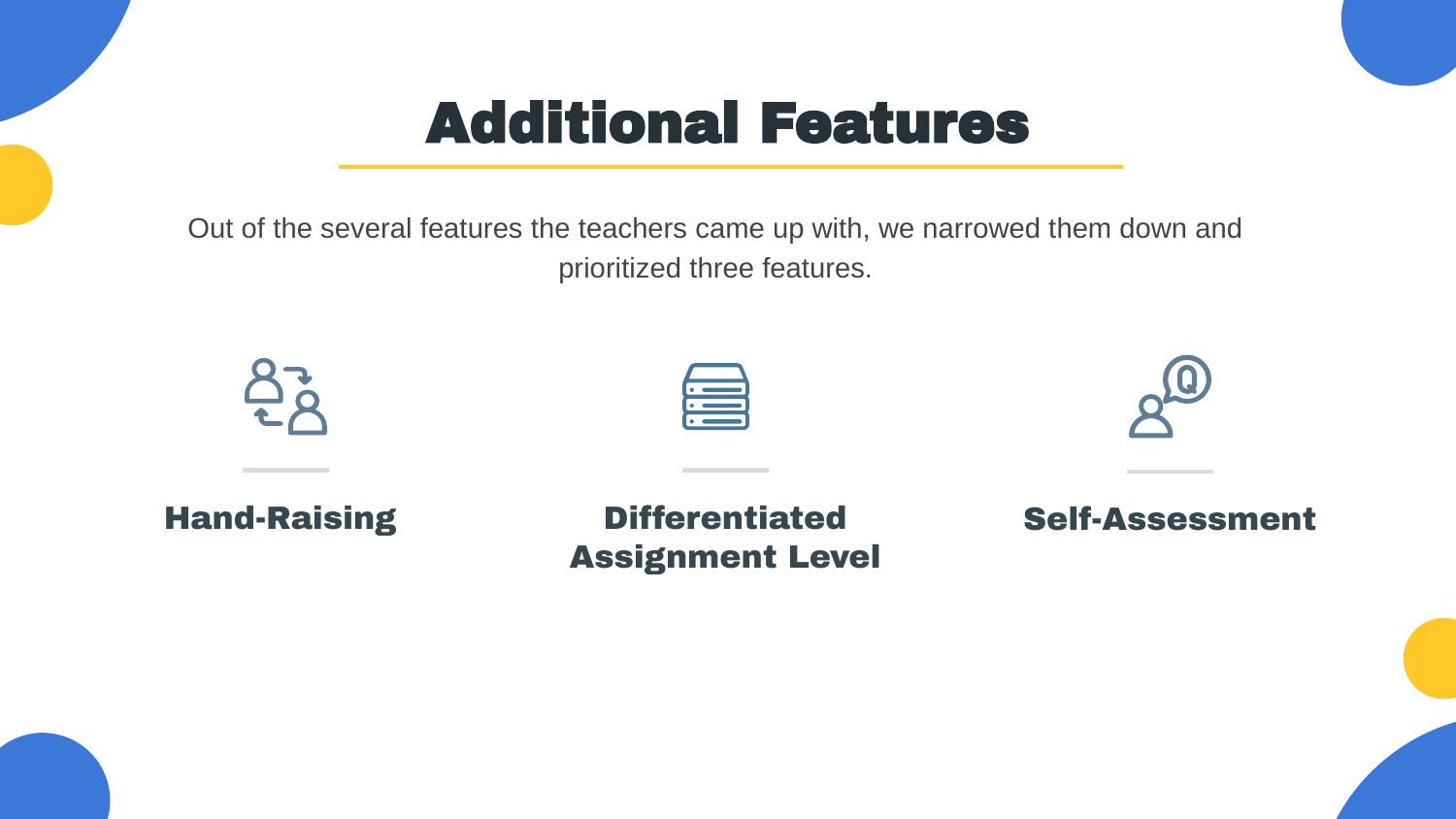

# Additional Features
Out of the several features the teachers came up with, we narrowed them down and prioritized three features.

Differentiated Assignment Level
Hand-Raising
Self-Assessment